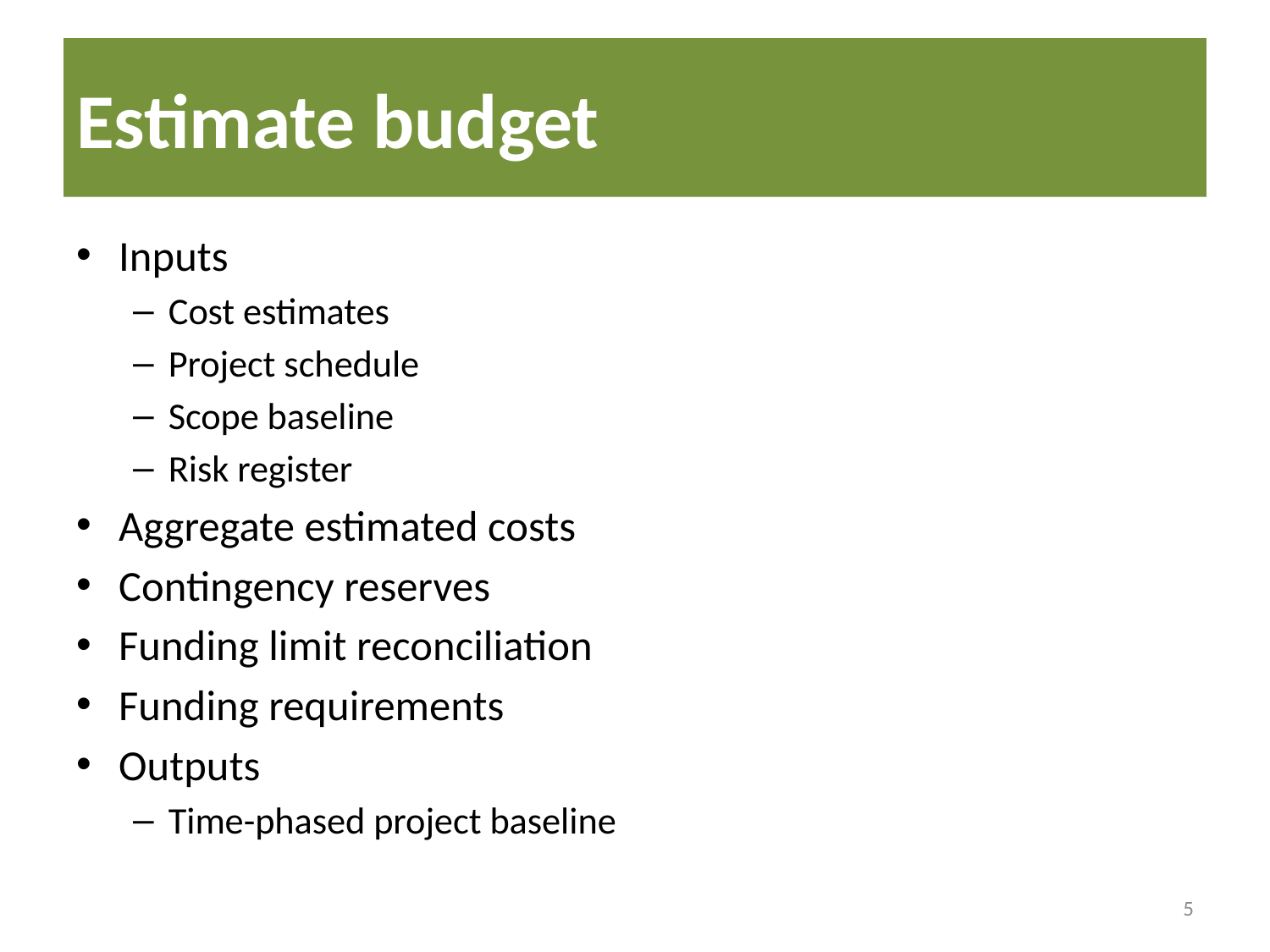

# Estimate budget
Inputs
Cost estimates
Project schedule
Scope baseline
Risk register
Aggregate estimated costs
Contingency reserves
Funding limit reconciliation
Funding requirements
Outputs
Time-phased project baseline

5